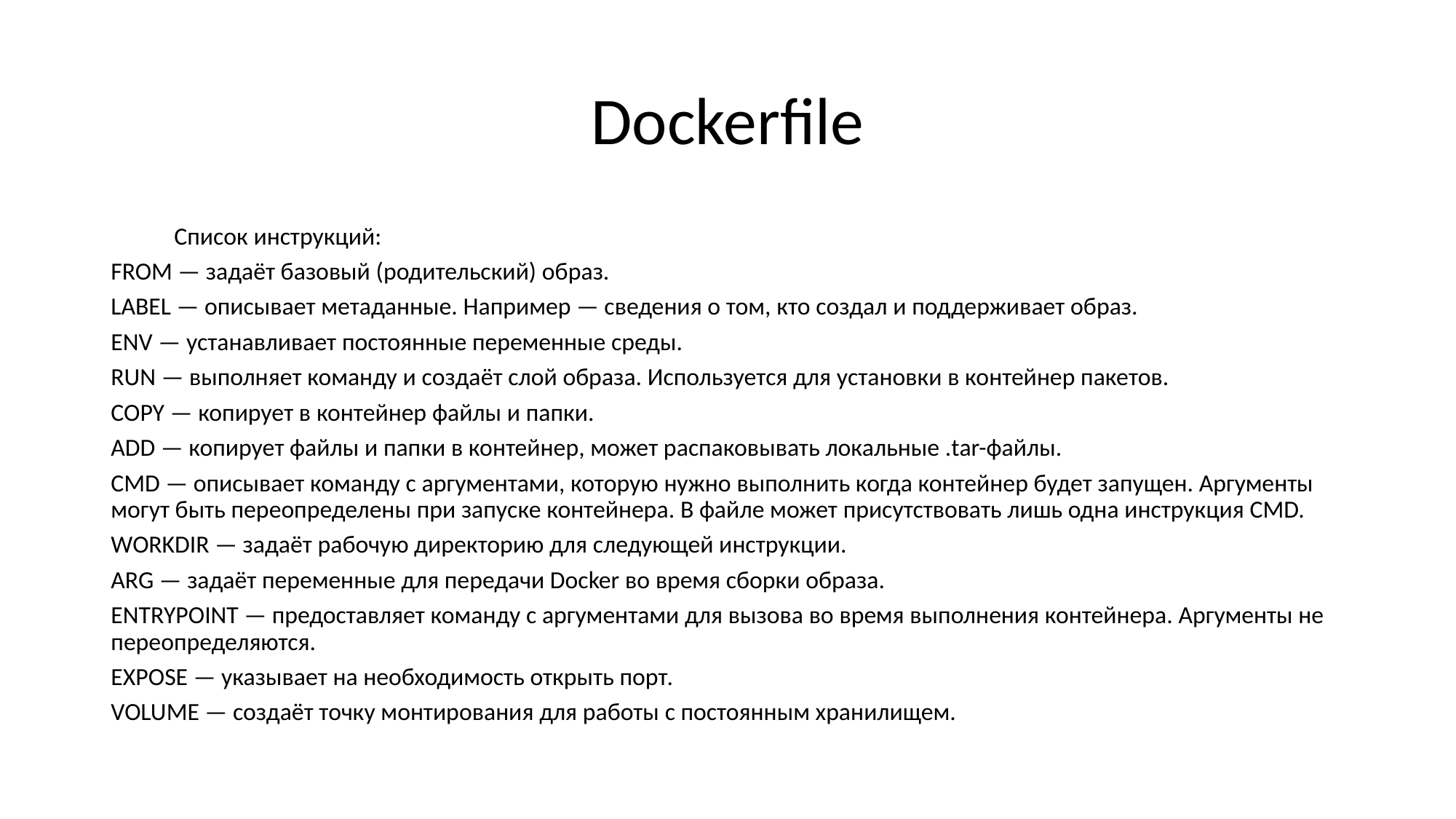

# Dockerfile
	Список инструкций:
FROM — задаёт базовый (родительский) образ.
LABEL — описывает метаданные. Например — сведения о том, кто создал и поддерживает образ.
ENV — устанавливает постоянные переменные среды.
RUN — выполняет команду и создаёт слой образа. Используется для установки в контейнер пакетов.
COPY — копирует в контейнер файлы и папки.
ADD — копирует файлы и папки в контейнер, может распаковывать локальные .tar-файлы.
CMD — описывает команду с аргументами, которую нужно выполнить когда контейнер будет запущен. Аргументы могут быть переопределены при запуске контейнера. В файле может присутствовать лишь одна инструкция CMD.
WORKDIR — задаёт рабочую директорию для следующей инструкции.
ARG — задаёт переменные для передачи Docker во время сборки образа.
ENTRYPOINT — предоставляет команду с аргументами для вызова во время выполнения контейнера. Аргументы не переопределяются.
EXPOSE — указывает на необходимость открыть порт.
VOLUME — создаёт точку монтирования для работы с постоянным хранилищем.